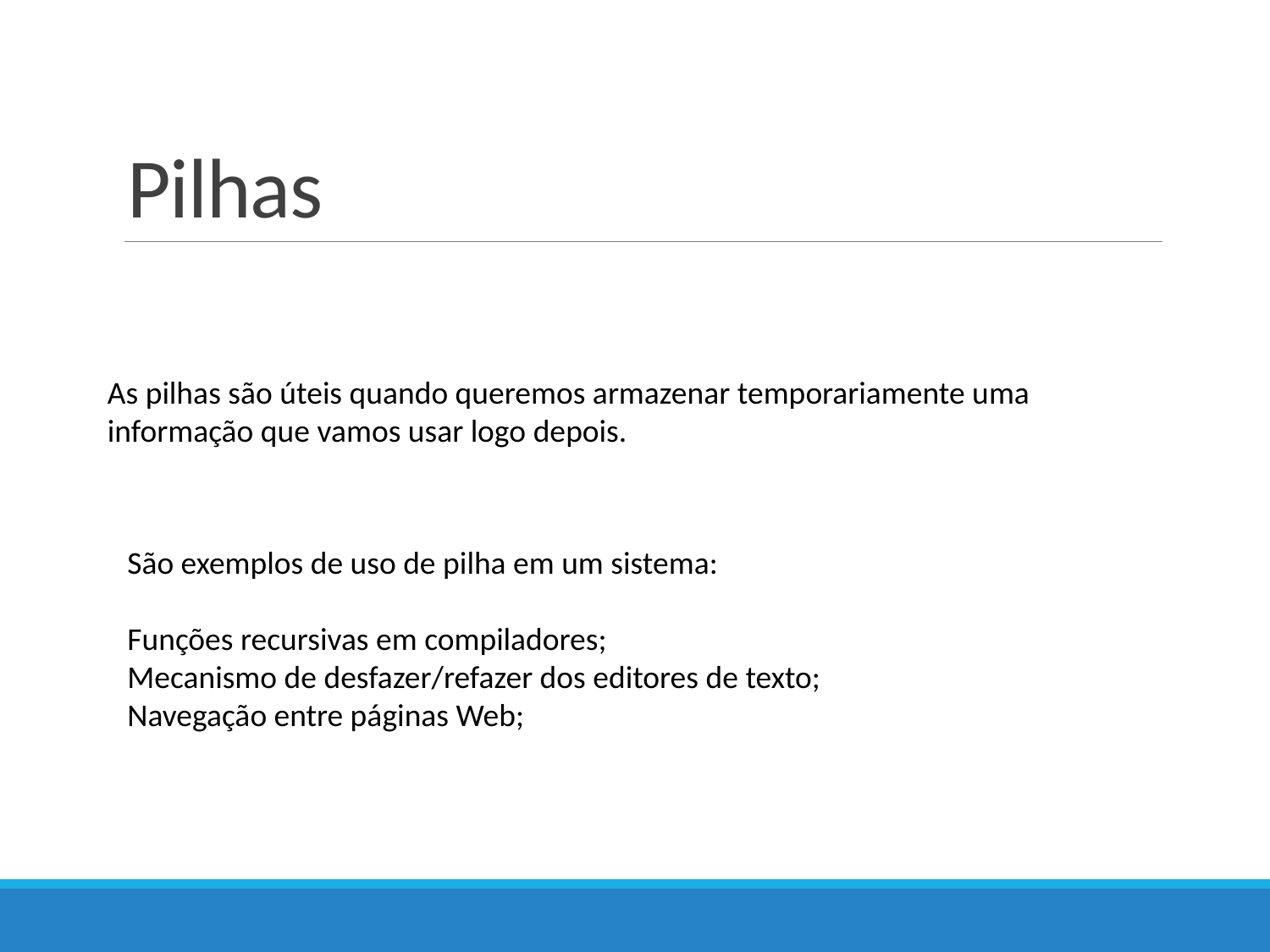

# Pilhas
As pilhas são úteis quando queremos armazenar temporariamente uma informação que vamos usar logo depois.

São exemplos de uso de pilha em um sistema:

Funções recursivas em compiladores;
Mecanismo de desfazer/refazer dos editores de texto;
Navegação entre páginas Web;